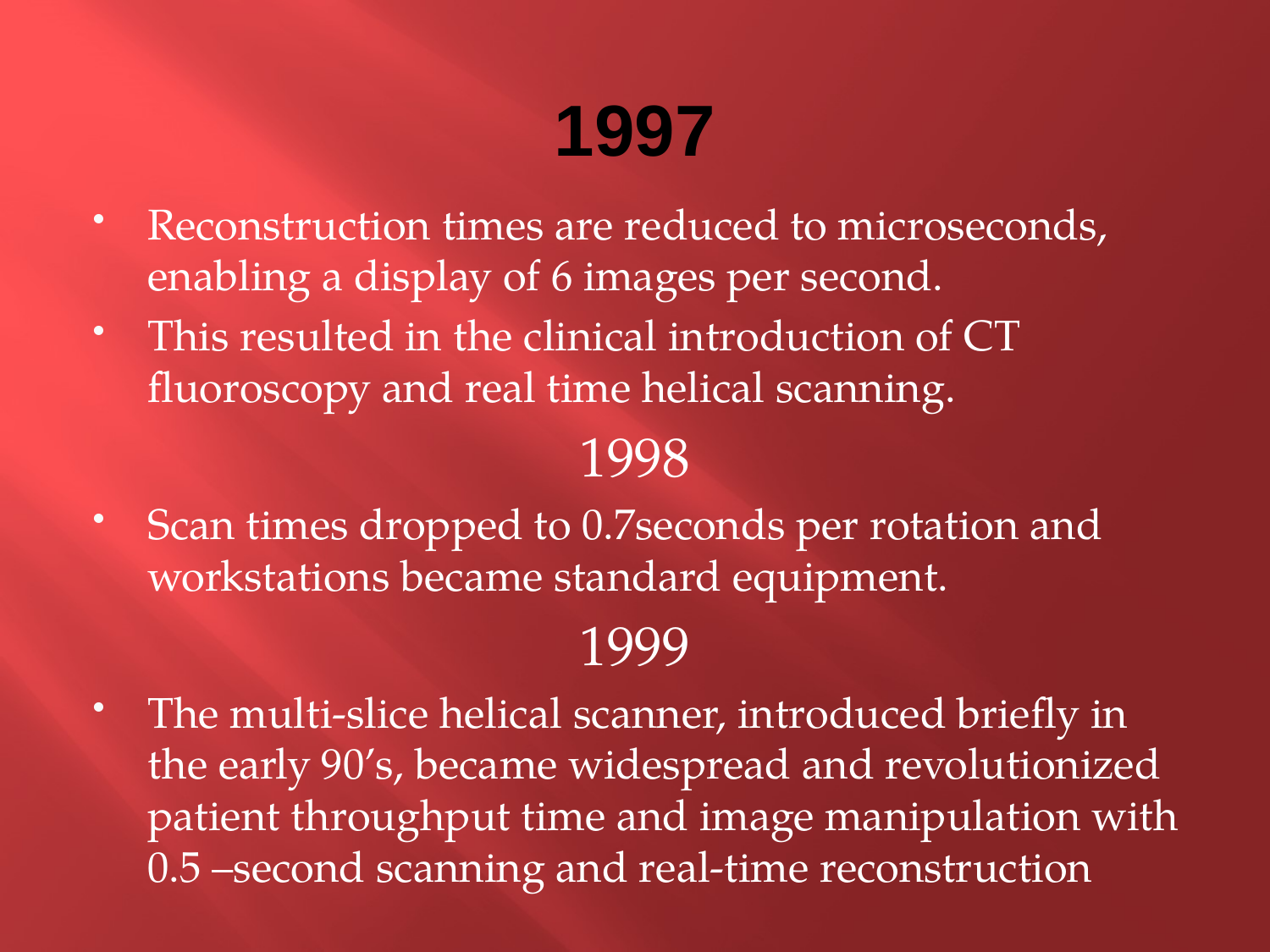

# 1997
Reconstruction times are reduced to microseconds, enabling a display of 6 images per second.
This resulted in the clinical introduction of CT fluoroscopy and real time helical scanning.
1998
Scan times dropped to 0.7seconds per rotation and workstations became standard equipment.
1999
The multi-slice helical scanner, introduced briefly in the early 90’s, became widespread and revolutionized patient throughput time and image manipulation with 0.5 –second scanning and real-time reconstruction